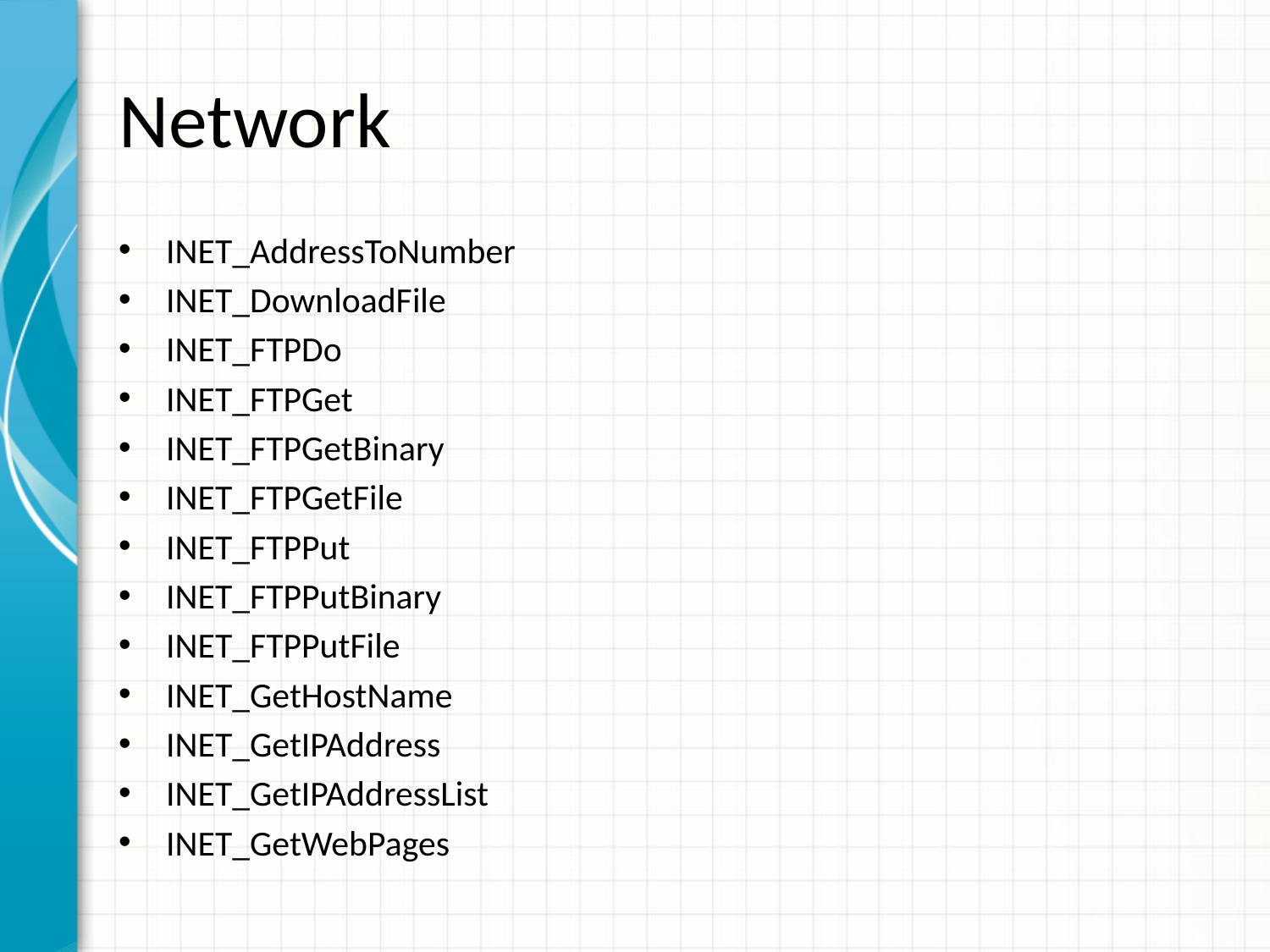

# Network
INET_AddressToNumber
INET_DownloadFile
INET_FTPDo
INET_FTPGet
INET_FTPGetBinary
INET_FTPGetFile
INET_FTPPut
INET_FTPPutBinary
INET_FTPPutFile
INET_GetHostName
INET_GetIPAddress
INET_GetIPAddressList
INET_GetWebPages